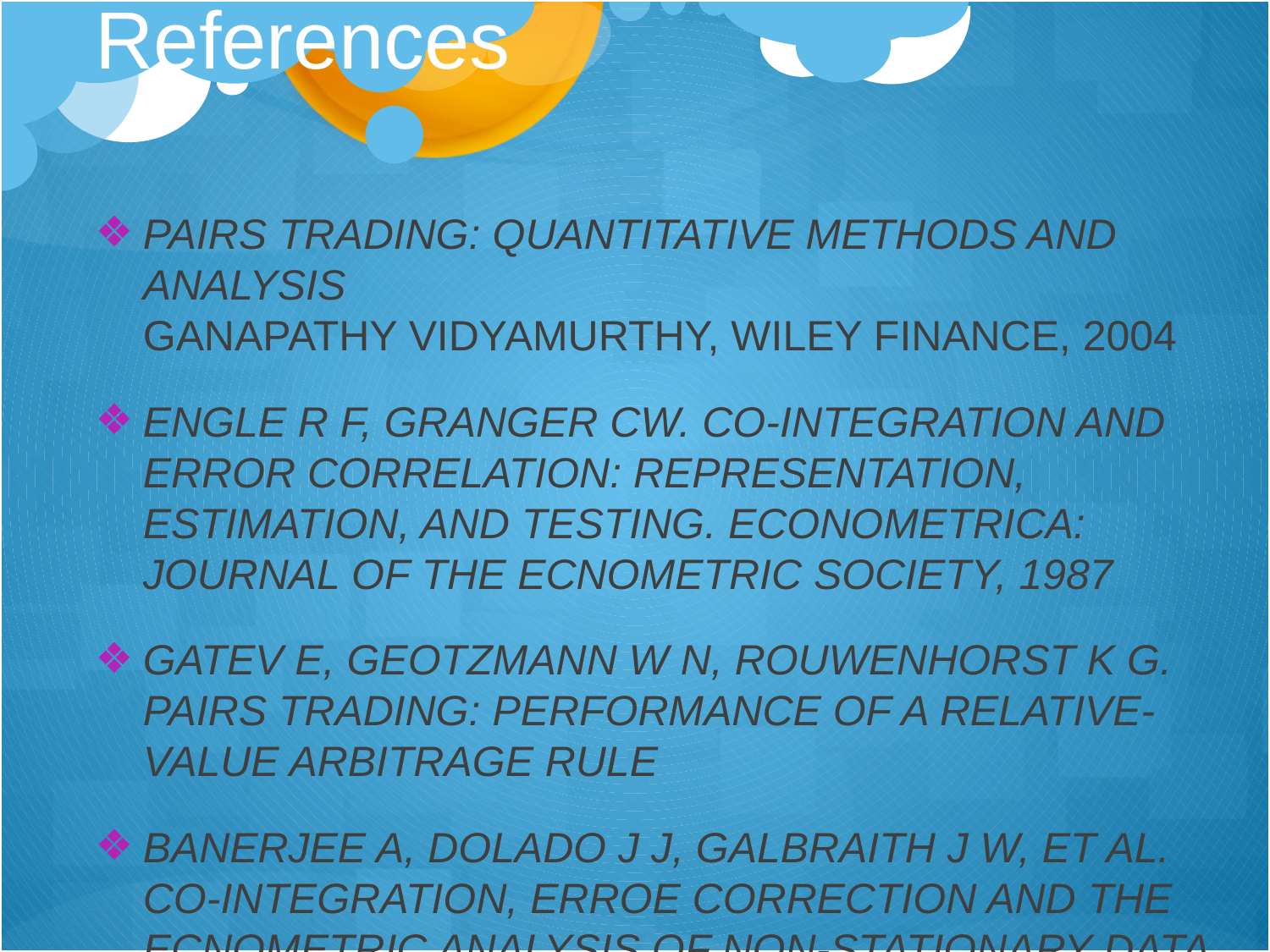

# References
Pairs Trading: Quantitative Methods and Analysis
Ganapathy Vidyamurthy, Wiley Finance, 2004
Engle R F, Granger CW. Co-integration and error correlation: representation, estimation, and testing. Econometrica: journal of the Ecnometric Society, 1987
Gatev E, Geotzmann W N, Rouwenhorst K G. Pairs trading: Performance of a relative-value arbitrage rule
Banerjee A, Dolado J J, Galbraith J W, et al. Co-integration, erroe correction and the ecnometric analysis of non-stationary data